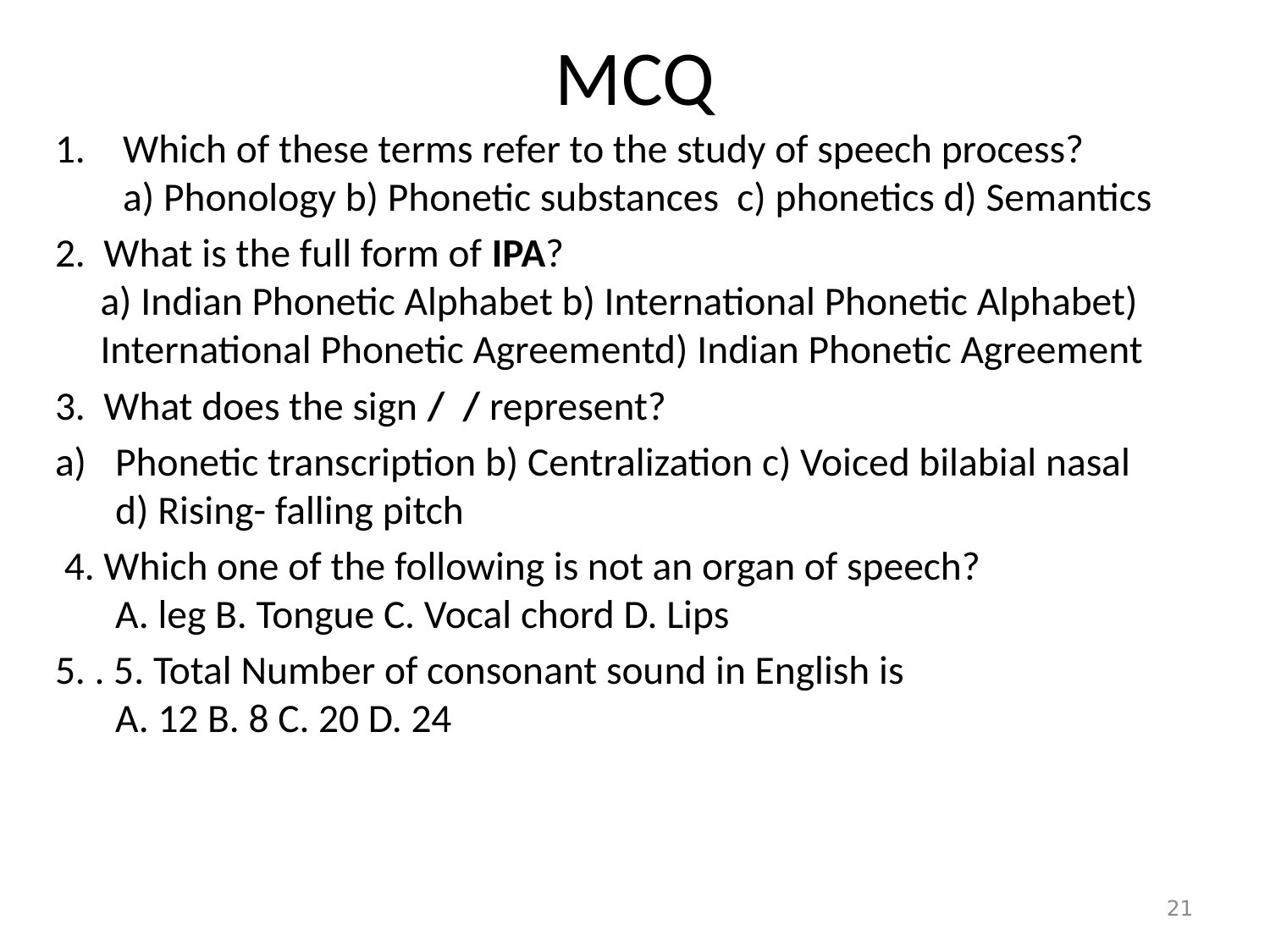

# MCQ
Which of these terms refer to the study of speech process?
a) Phonology b) Phonetic substances  c) phonetics d) Semantics
2.  What is the full form of IPA?
a) Indian Phonetic Alphabet b) International Phonetic Alphabet) International Phonetic Agreementd) Indian Phonetic Agreement
3.  What does the sign /  / represent?
Phonetic transcription b) Centralization c) Voiced bilabial nasal
d) Rising- falling pitch
 4. Which one of the following is not an organ of speech?
A. leg B. Tongue C. Vocal chord D. Lips
5. . 5. Total Number of consonant sound in English is
A. 12 B. 8 C. 20 D. 24
21